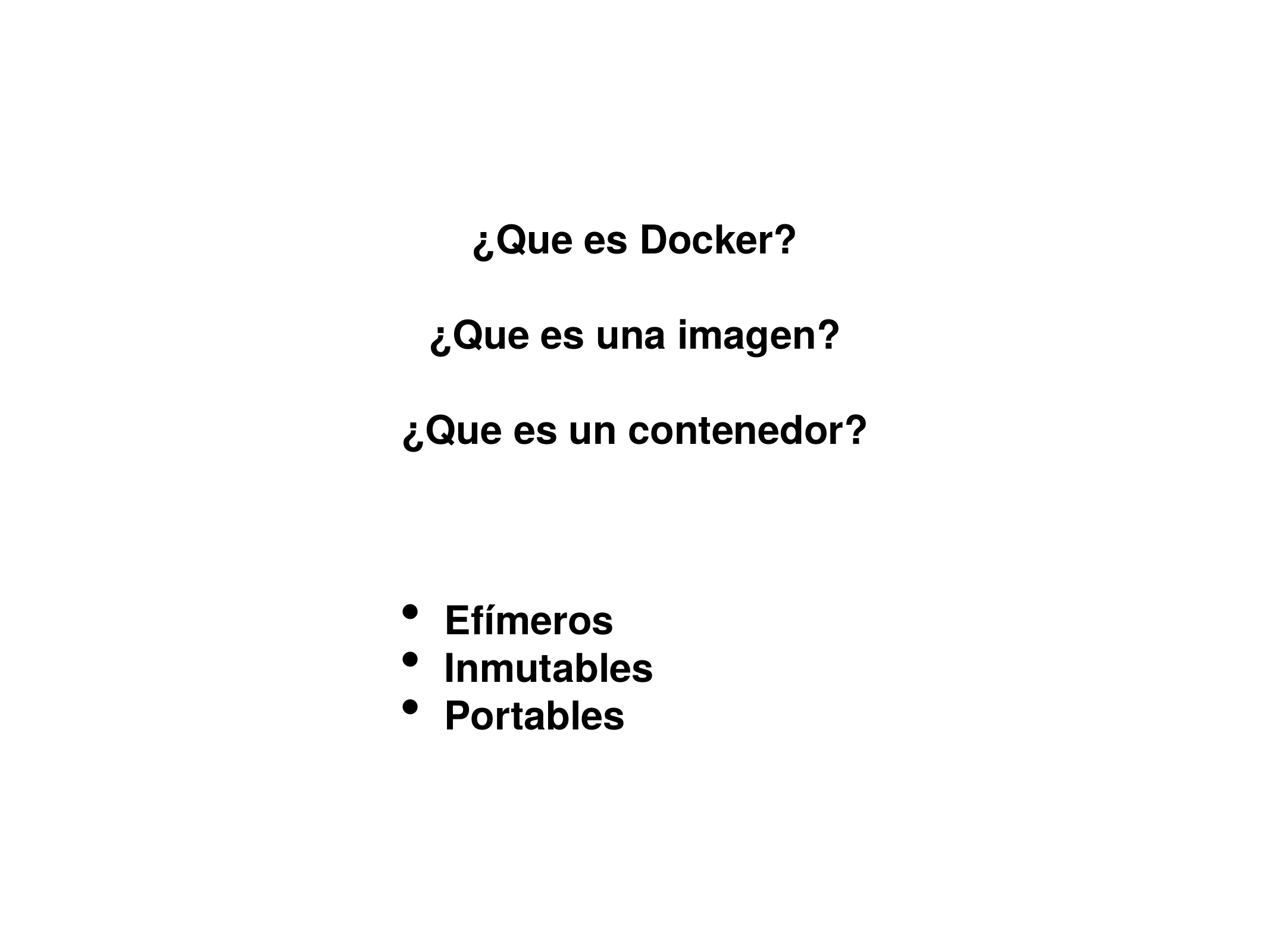

¿Que es Docker?

¿Que es una imagen?

¿Que es un contenedor?

Efímeros
Inmutables
Portables